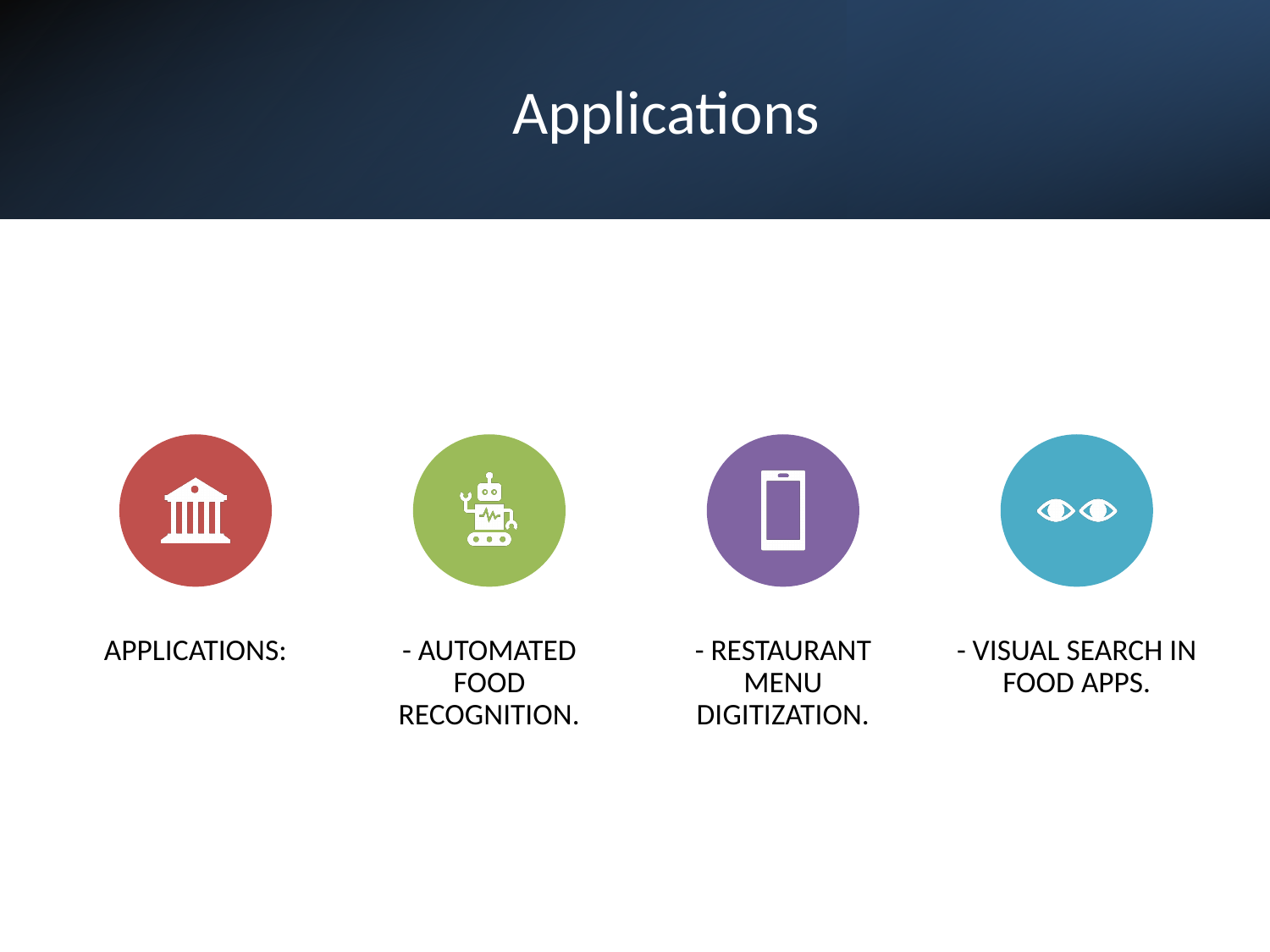

# Applications
Applications:
- Automated Food Recognition.
- Restaurant Menu Digitization.
- Visual Search in Food Apps.